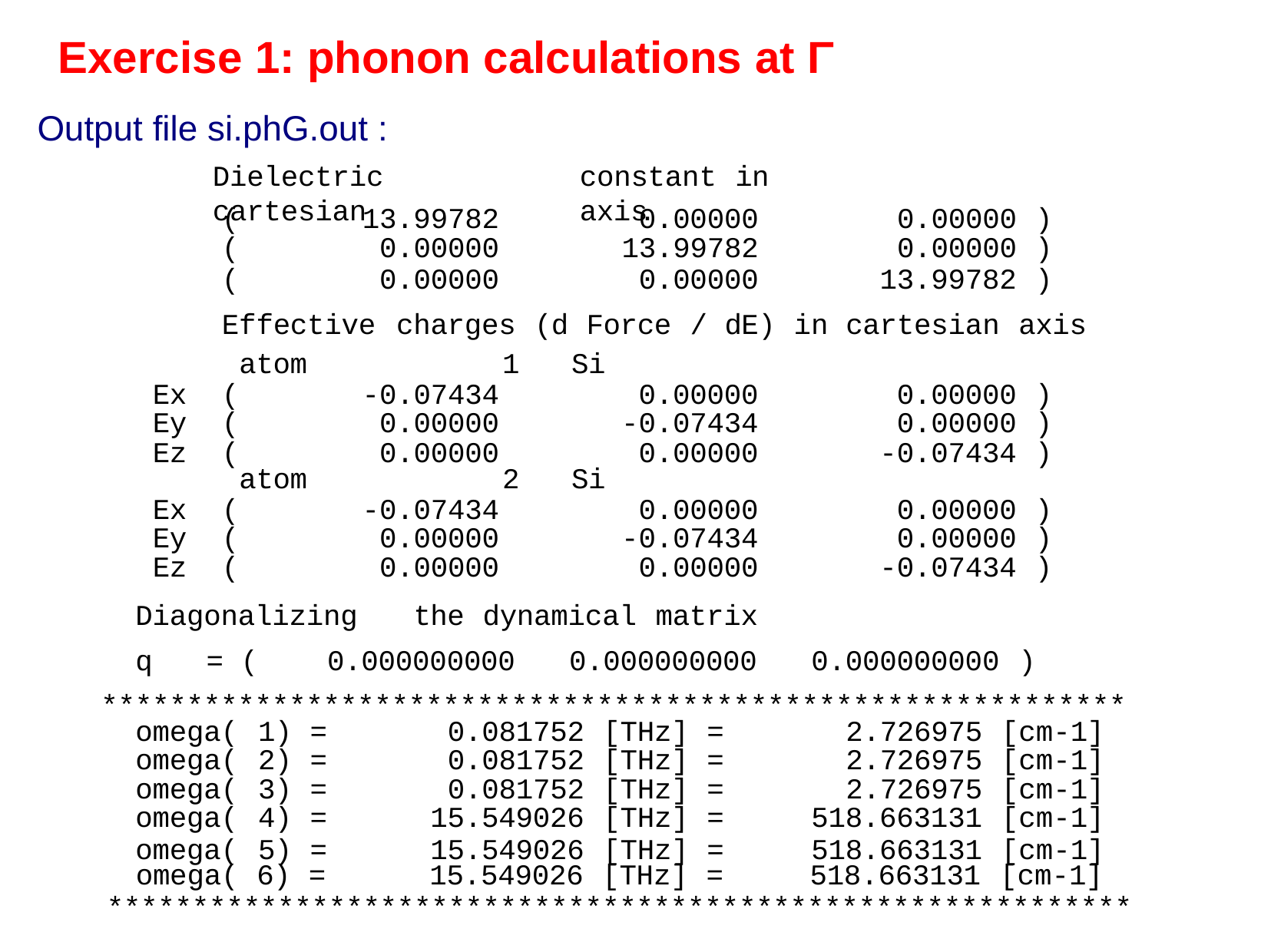

# Exercise 1: phonon calculations at Γ
Output file si.phG.out :
Dielectric	constant	in	cartesian	axis
(
(
(
13.99782
0.00000
0.00000
0.00000
13.99782
0.00000
0.00000	)
0.00000	)
13.99782	)
Effective	charges	(d	Force	/	dE)	in cartesian	axis
| atom 1 Si |  |  |  |  |
| --- | --- | --- | --- | --- |
| Ex | ( | -0.07434 | 0.00000 | 0.00000 ) |
| Ey | ( | 0.00000 | -0.07434 | 0.00000 ) |
| Ez | ( | 0.00000 | 0.00000 | -0.07434 ) |
| atom 2 Si |  |  |  |  |
| Ex | ( | -0.07434 | 0.00000 | 0.00000 ) |
| Ey | ( | 0.00000 | -0.07434 | 0.00000 ) |
| Ez | ( | 0.00000 | 0.00000 | -0.07434 ) |
Diagonalizing	the	dynamical	matrix
q	=	(	0.000000000	0.000000000	0.000000000	)
************************************************************
omega(	1)	=
omega(	2)	=
omega(	3)	=
omega(	4)	=
omega(	5)	=
0.081752	[THz]	=
0.081752	[THz]	=
0.081752	[THz]	=
15.549026	[THz]	=
15.549026	[THz]	=
2.726975	[cm-1]
2.726975	[cm-1]
2.726975	[cm-1]
518.663131	[cm-1]
518.663131	[cm-1]
omega(	6)	=	15.549026	[THz]	=	518.663131	[cm-1]
************************************************************